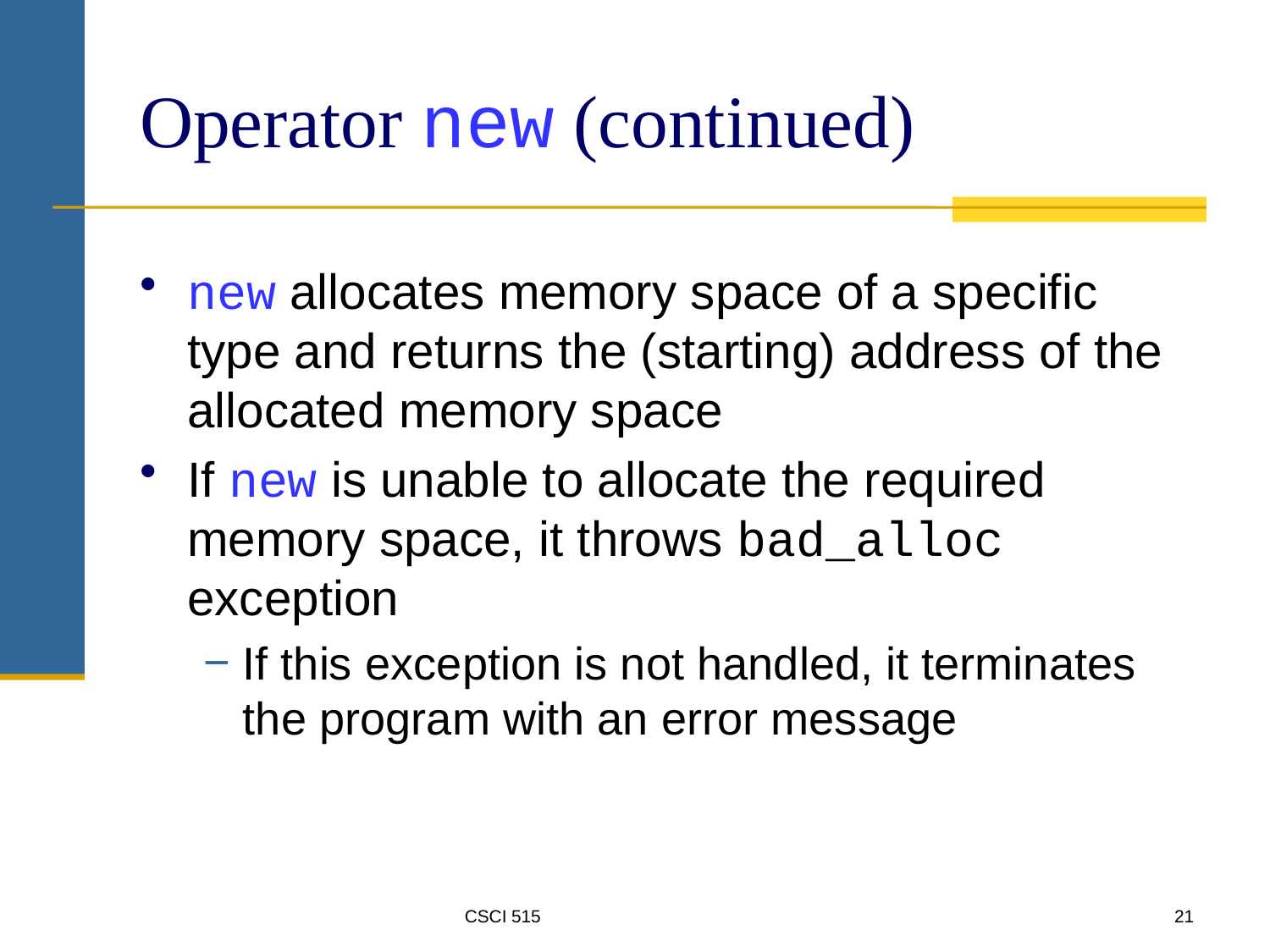

# Operator new (continued)
new allocates memory space of a specific type and returns the (starting) address of the allocated memory space
If new is unable to allocate the required memory space, it throws bad_alloc exception
If this exception is not handled, it terminates the program with an error message

CSCI 515
21